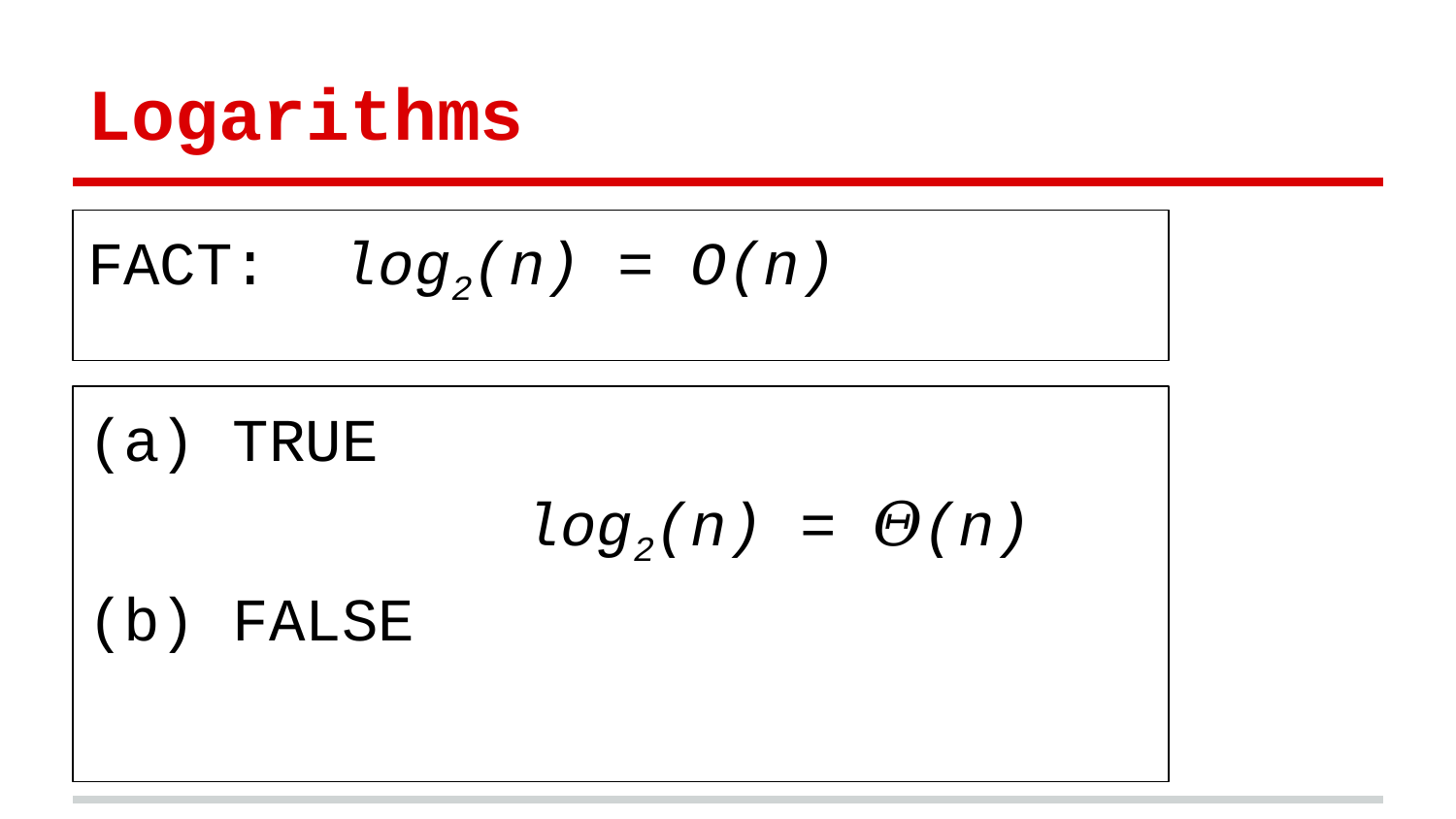

# Logarithms
FACT:  log2(n) = O(n)

(a) TRUE
            log2(n) = 𝛩(n)
(b) FALSE